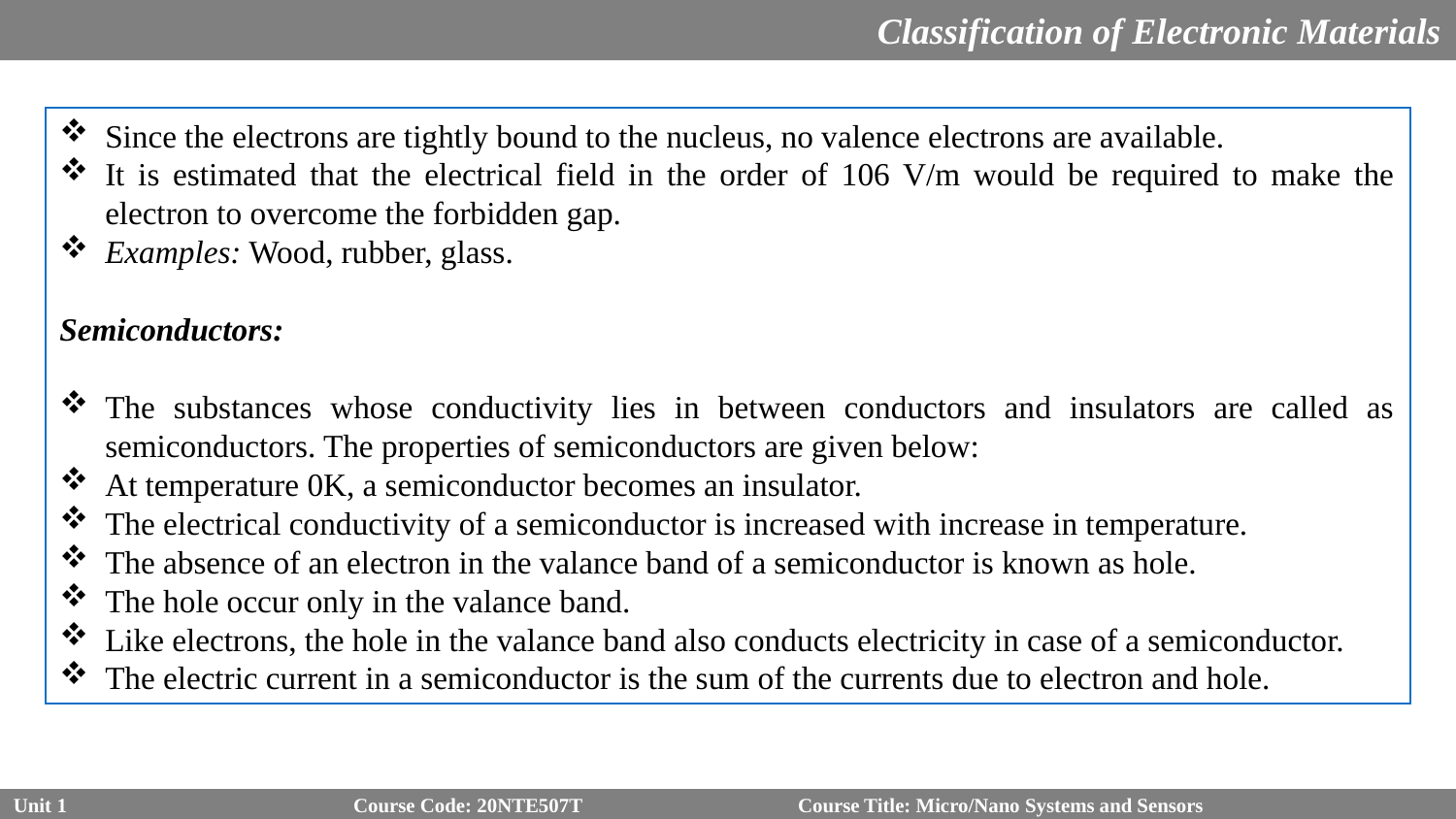

Classification of Electronic Materials
Since the electrons are tightly bound to the nucleus, no valence electrons are available.
It is estimated that the electrical field in the order of 106 V/m would be required to make the electron to overcome the forbidden gap.
Examples: Wood, rubber, glass.

Semiconductors:

The substances whose conductivity lies in between conductors and insulators are called as semiconductors. The properties of semiconductors are given below:
At temperature 0K, a semiconductor becomes an insulator.
The electrical conductivity of a semiconductor is increased with increase in temperature.
The absence of an electron in the valance band of a semiconductor is known as hole.
The hole occur only in the valance band.
Like electrons, the hole in the valance band also conducts electricity in case of a semiconductor.
The electric current in a semiconductor is the sum of the currents due to electron and hole.